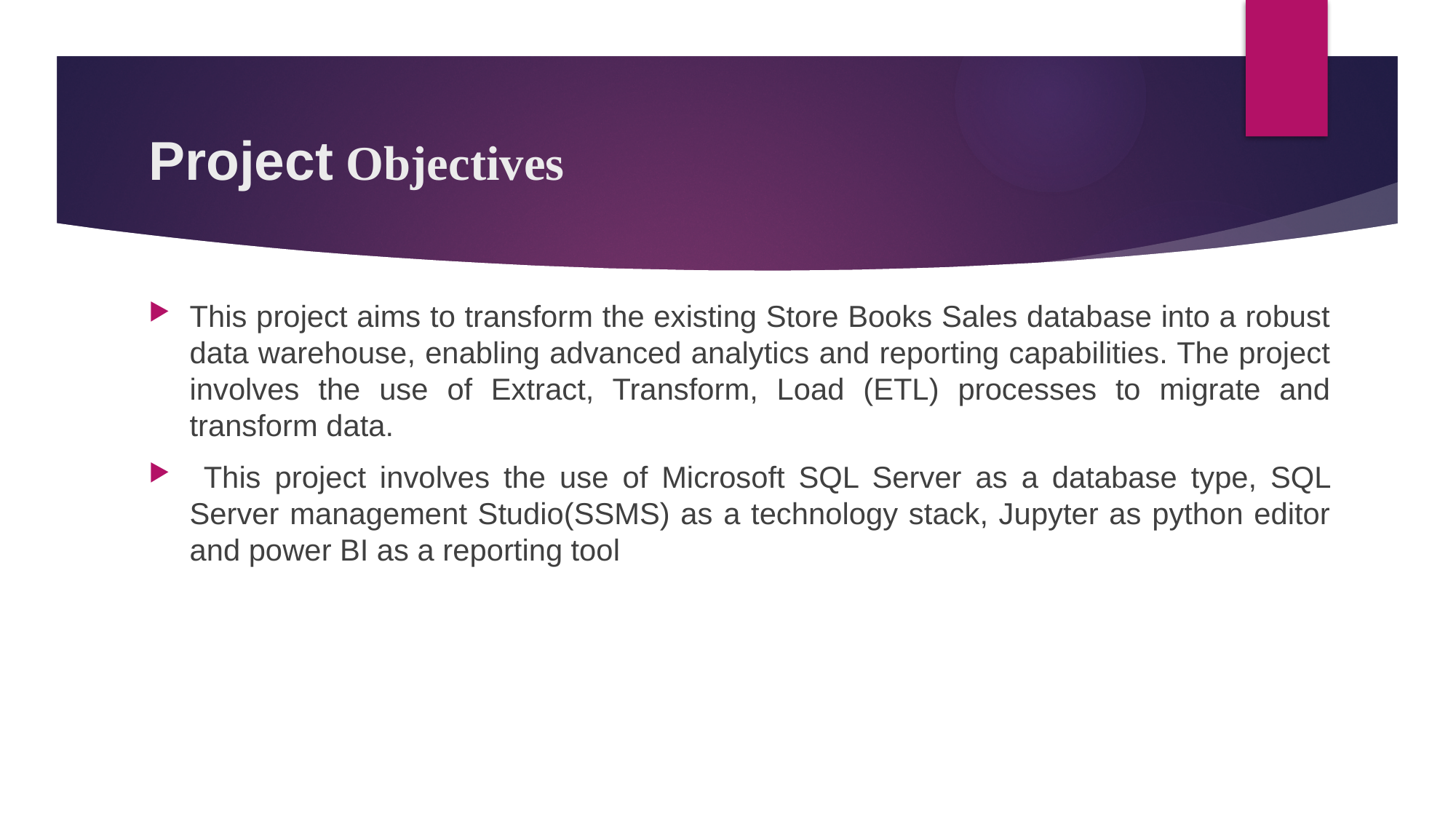

# Project Objectives
This project aims to transform the existing Store Books Sales database into a robust data warehouse, enabling advanced analytics and reporting capabilities. The project involves the use of Extract, Transform, Load (ETL) processes to migrate and transform data.
 This project involves the use of Microsoft SQL Server as a database type, SQL Server management Studio(SSMS) as a technology stack, Jupyter as python editor and power BI as a reporting tool